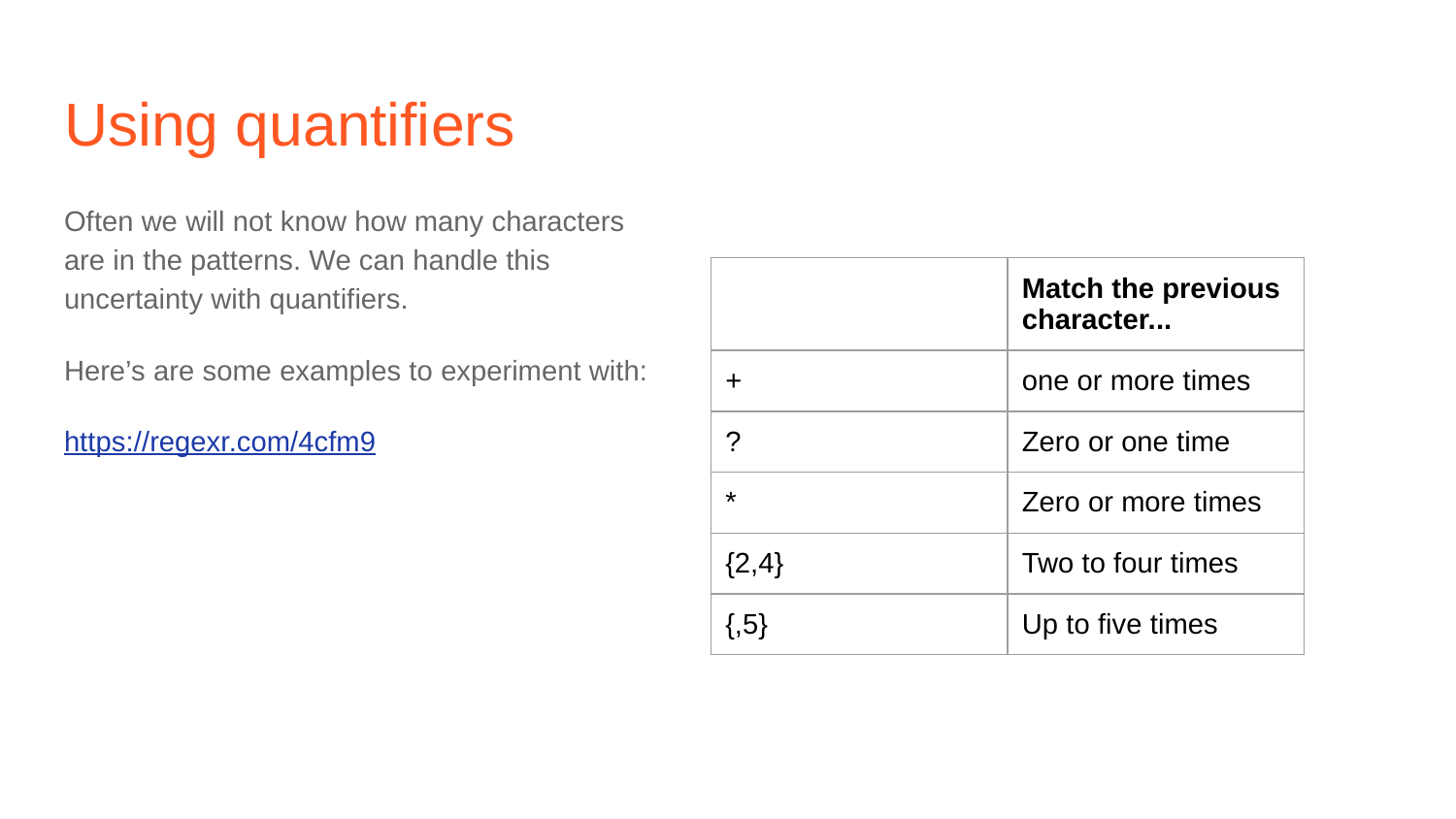

# Using quantifiers
Often we will not know how many characters are in the patterns. We can handle this uncertainty with quantifiers.
Here’s are some examples to experiment with:
https://regexr.com/4cfm9

|  | Match the previous character... |
| --- | --- |
| + | one or more times |
| ? | Zero or one time |
| \* | Zero or more times |
| {2,4} | Two to four times |
| {,5} | Up to five times |